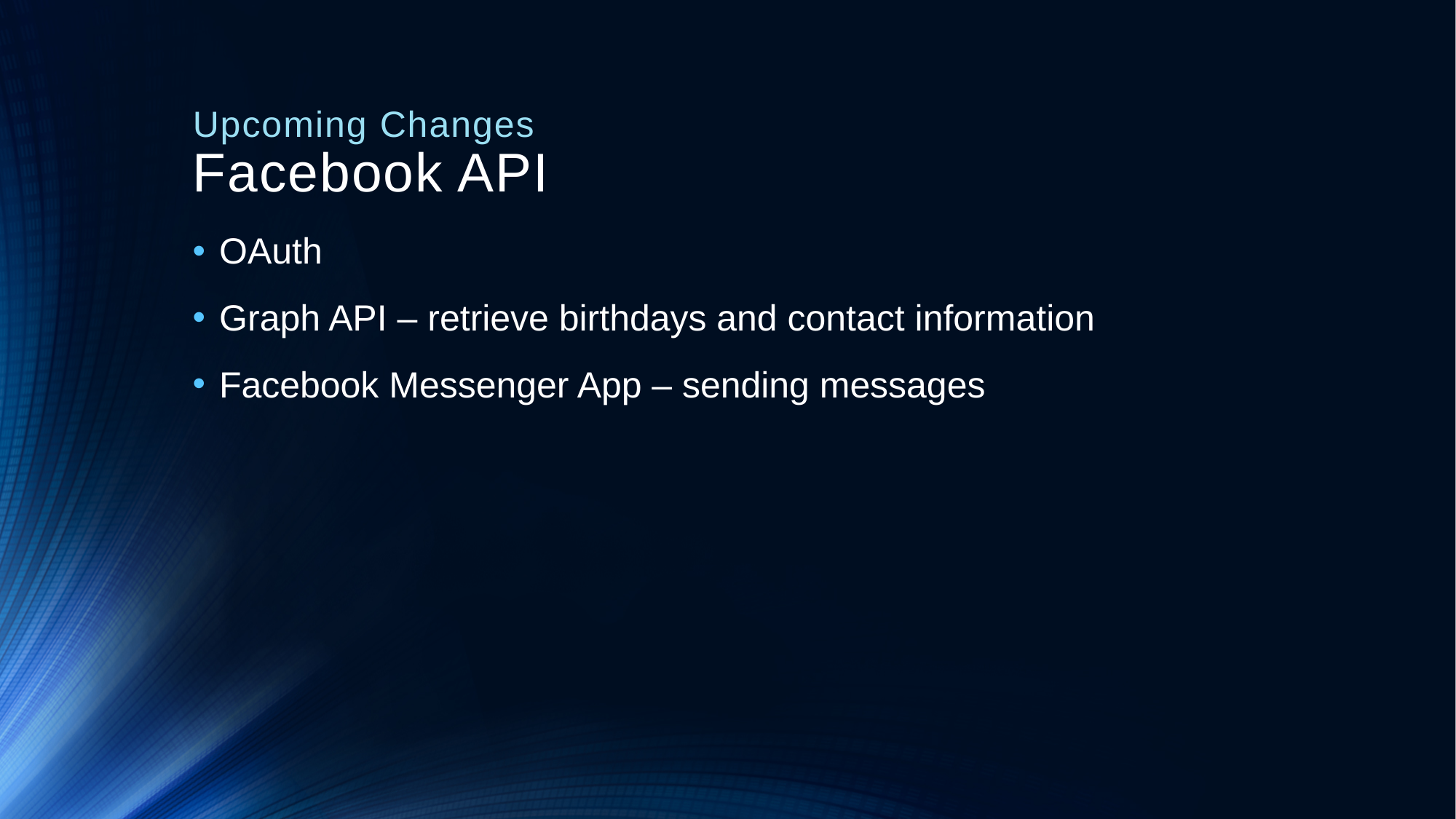

# Upcoming Changes Facebook API
OAuth
Graph API – retrieve birthdays and contact information
Facebook Messenger App – sending messages